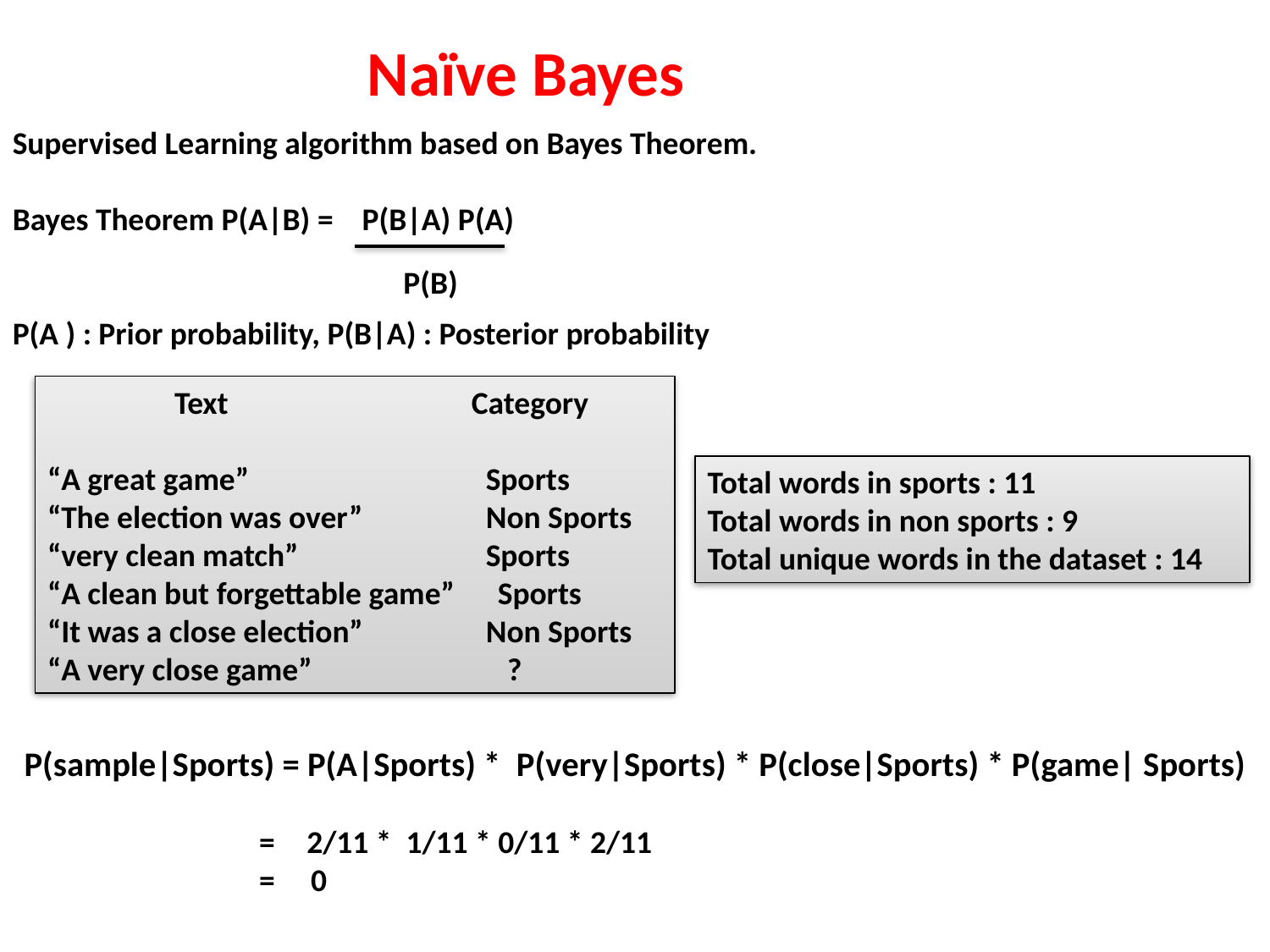

Naïve Bayes
Supervised Learning algorithm based on Bayes Theorem.

Bayes Theorem P(A|B) =    P(B|A) P(A)

P(A ) : Prior probability, P(B|A) : Posterior probability

     P(B)
	Text		      Category

“A great game”		        Sports
“The election was over”	        Non Sports
“very clean match”		        Sports
“A clean but forgettable game”      Sports
“It was a close election”	        Non Sports
“A very close game”	           ?
Total words in sports : 11
Total words in non sports : 9
Total unique words in the dataset : 14
P(sample|Sports) = P(A|Sports) *  P(very|Sports) * P(close|Sports) * P(game| Sports)

	               =	    2/11 *  1/11 * 0/11 * 2/11
	               =     0